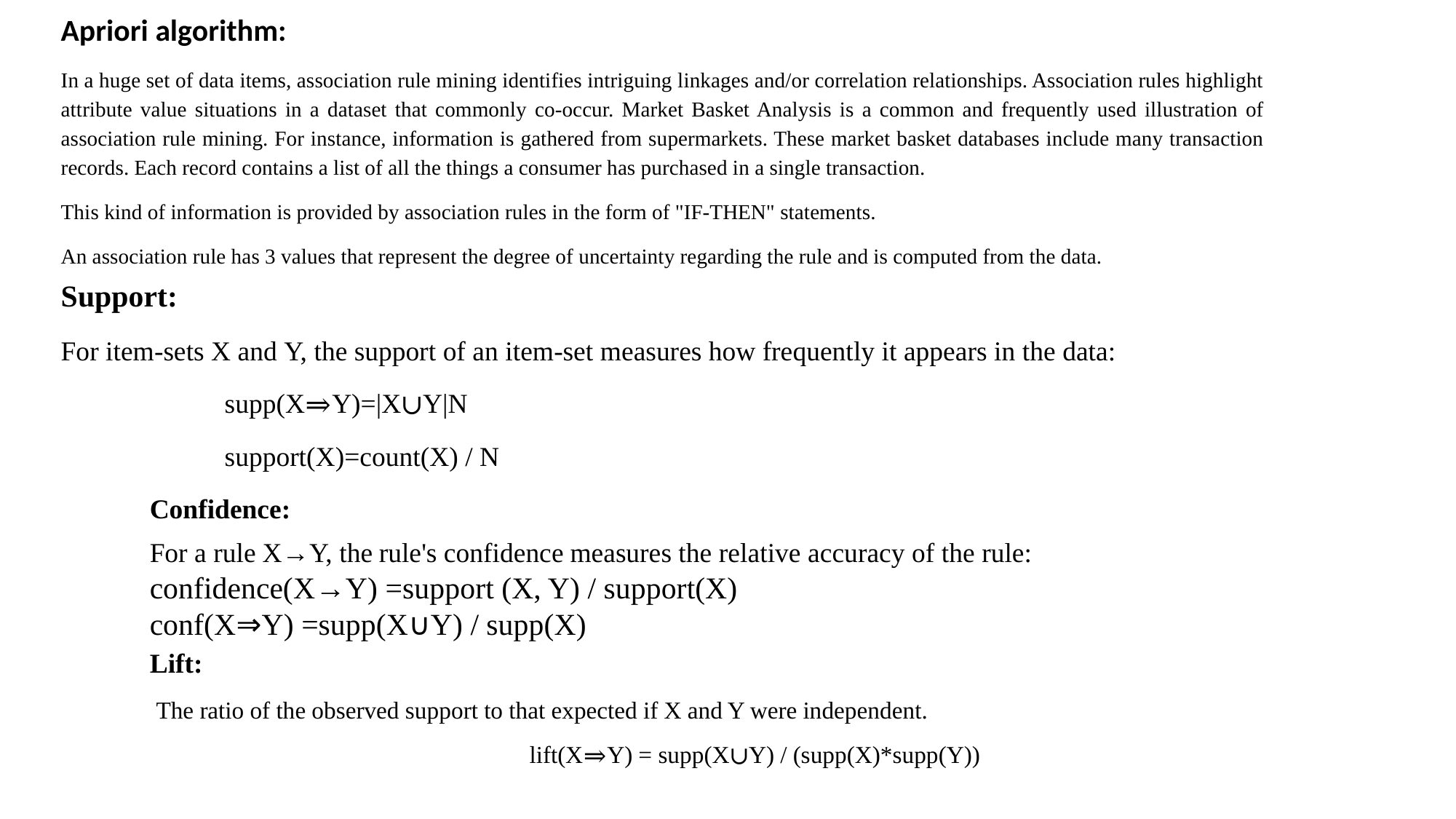

Apriori algorithm:
In a huge set of data items, association rule mining identifies intriguing linkages and/or correlation relationships. Association rules highlight attribute value situations in a dataset that commonly co-occur. Market Basket Analysis is a common and frequently used illustration of association rule mining. For instance, information is gathered from supermarkets. These market basket databases include many transaction records. Each record contains a list of all the things a consumer has purchased in a single transaction.
This kind of information is provided by association rules in the form of "IF-THEN" statements.
An association rule has 3 values that represent the degree of uncertainty regarding the rule and is computed from the data.
Support:
For item-sets X and Y, the support of an item-set measures how frequently it appears in the data:
supp(X⇒Y)=|X∪Y|N
support(X)=count(X) / N

Confidence:
For a rule X→Y, the rule's confidence measures the relative accuracy of the rule:
confidence(X→Y) =support (X, Y) / support(X)
conf(X⇒Y) =supp(X∪Y) / supp(X)
Lift:
 The ratio of the observed support to that expected if X and Y were independent.
lift(X⇒Y) = supp(X∪Y) / (supp(X)*supp(Y))